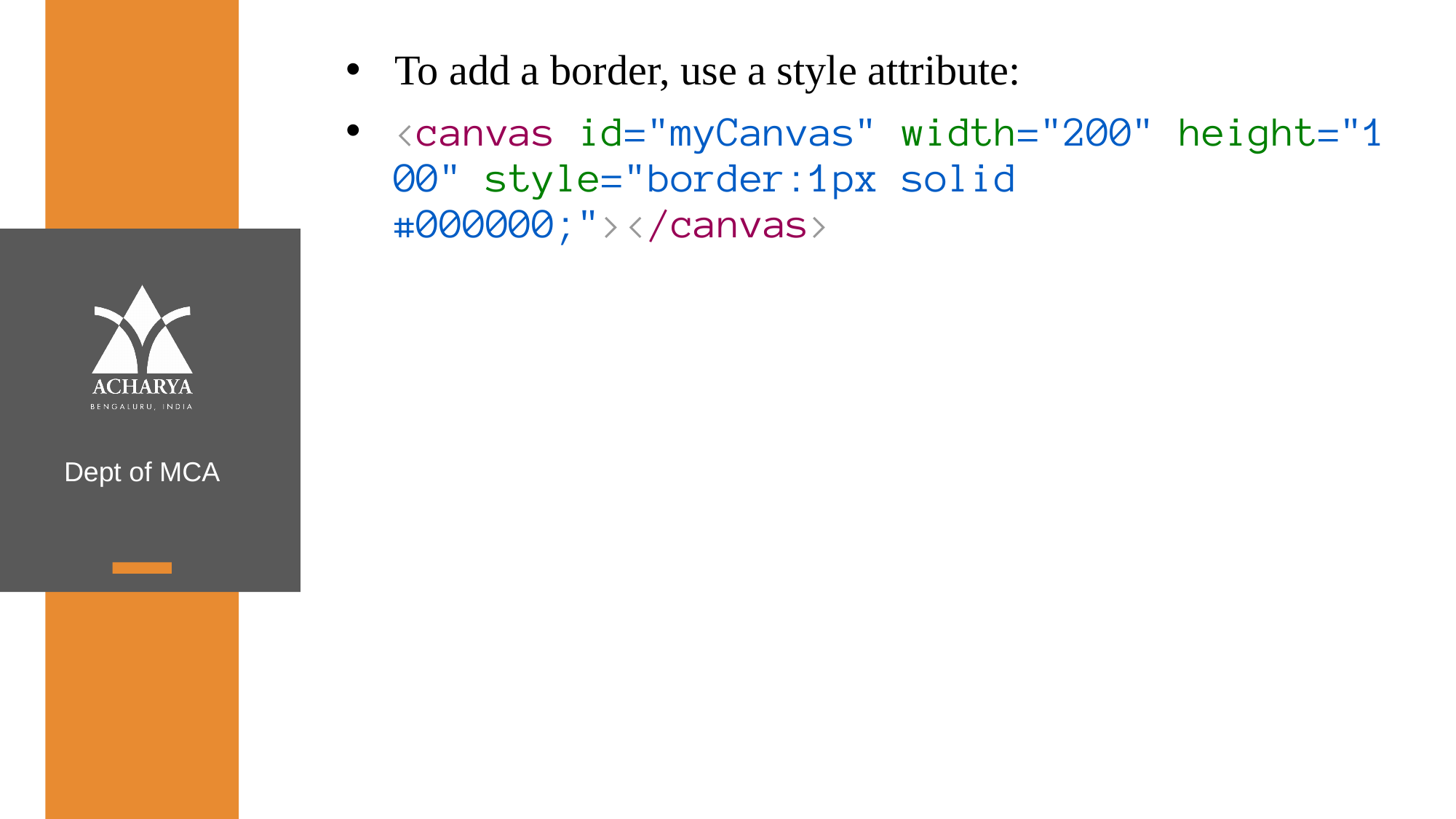

To add a border, use a style attribute:
<canvas id="myCanvas" width="200" height="100" style="border:1px solid #000000;"></canvas>